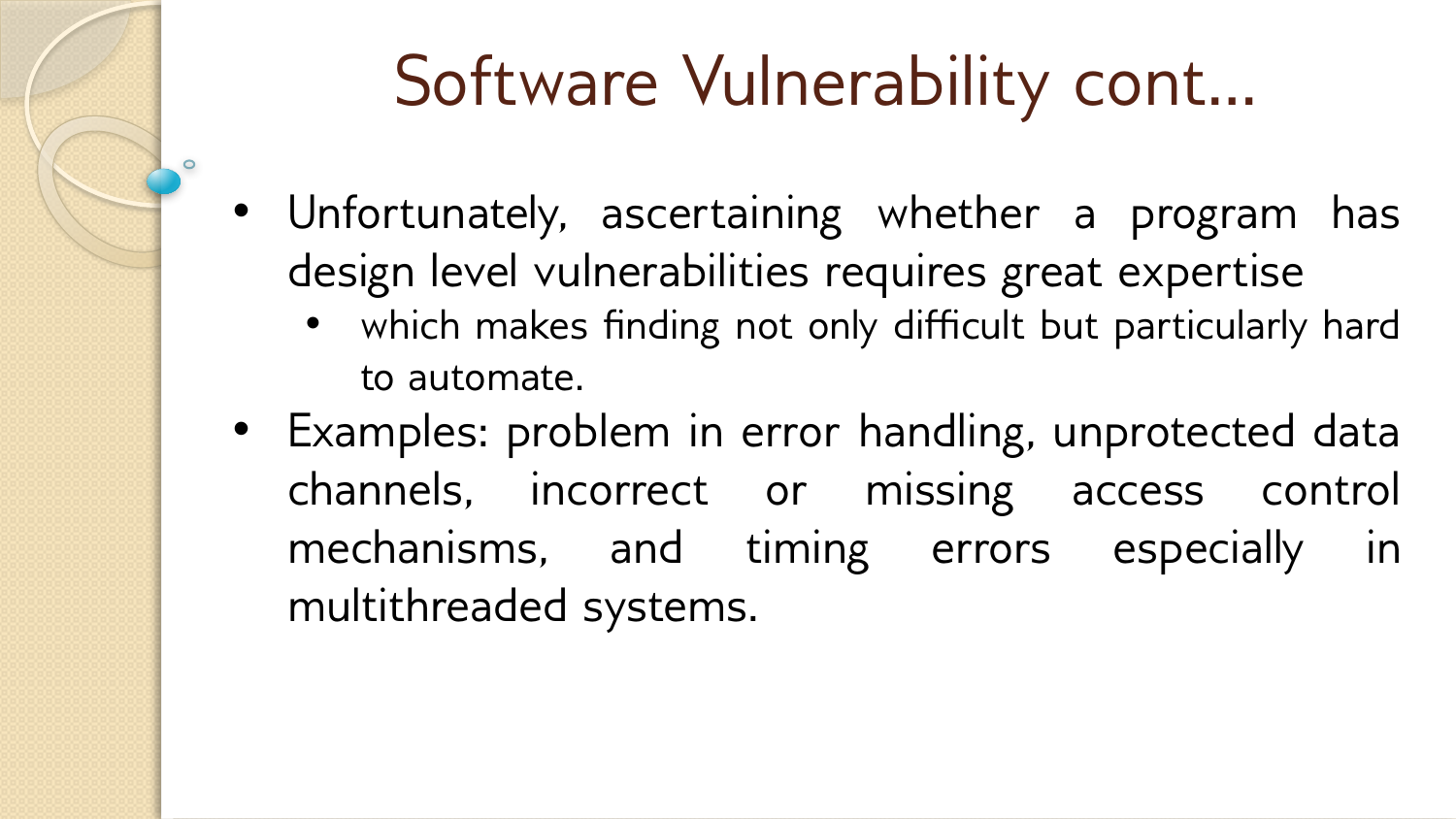

# Software Vulnerability cont…

Unfortunately, ascertaining whether a program has design level vulnerabilities requires great expertise
which makes finding not only difficult but particularly hard to automate.
Examples: problem in error handling, unprotected data channels, incorrect or missing access control mechanisms, and timing errors especially in multithreaded systems.